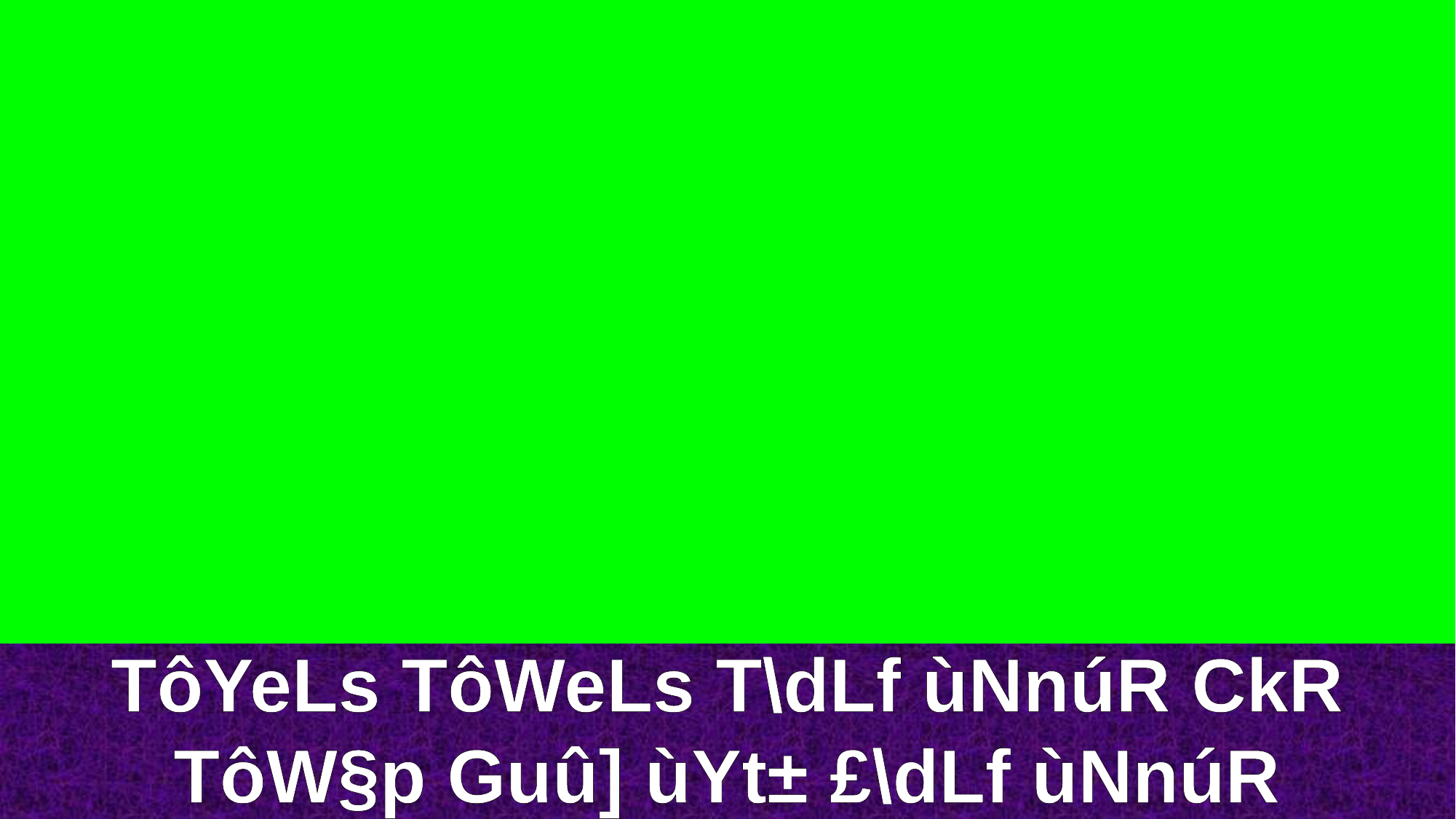

TôYeLs TôWeLs T\dLf ùNnúR CkR
TôW§p Guû] ùYt± £\dLf ùNnúR